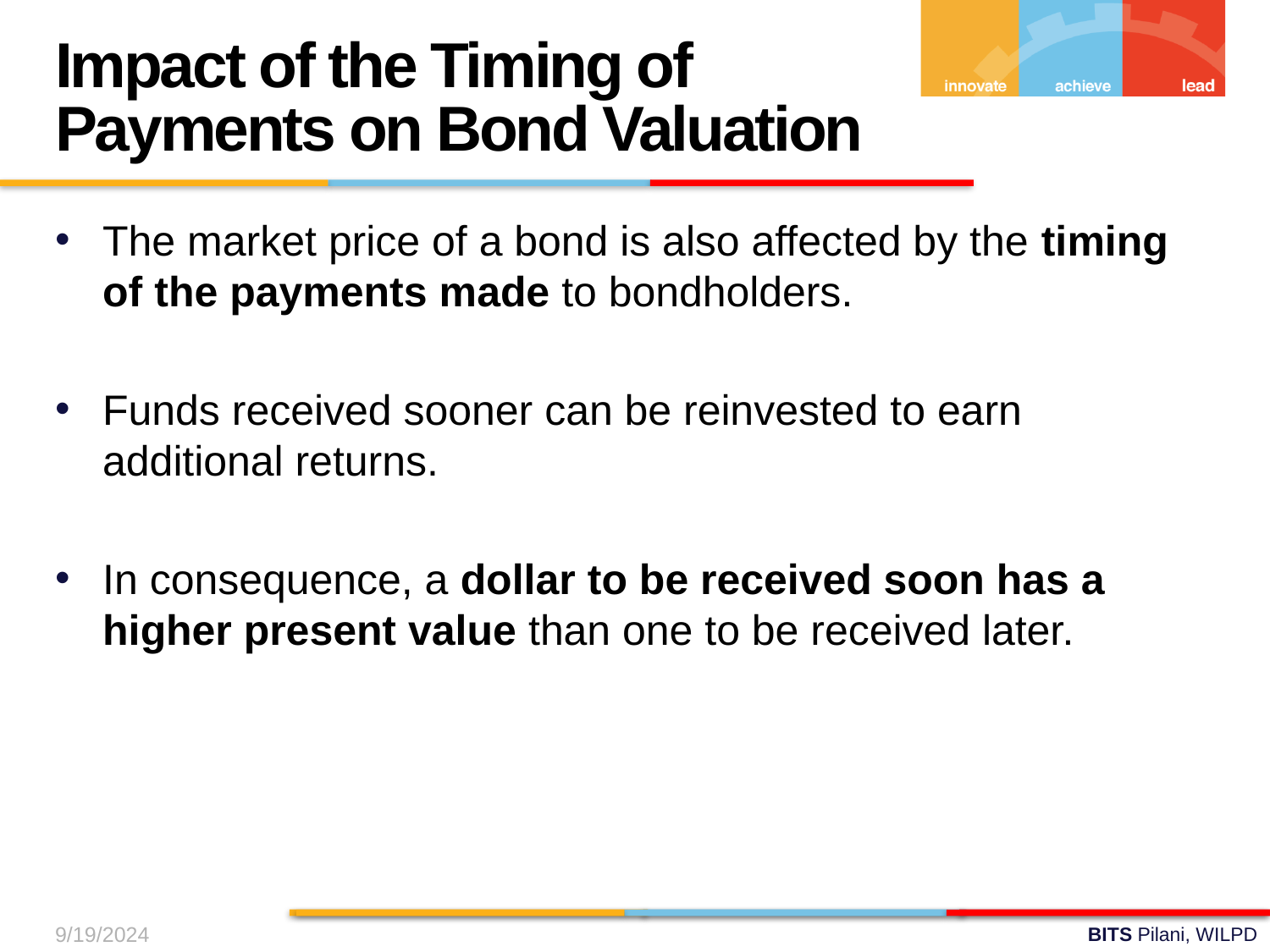

Impact of the Timing of Payments on Bond Valuation
The market price of a bond is also affected by the timing of the payments made to bondholders.

Funds received sooner can be reinvested to earn additional returns.

In consequence, a dollar to be received soon has a higher present value than one to be received later.

9/19/2024